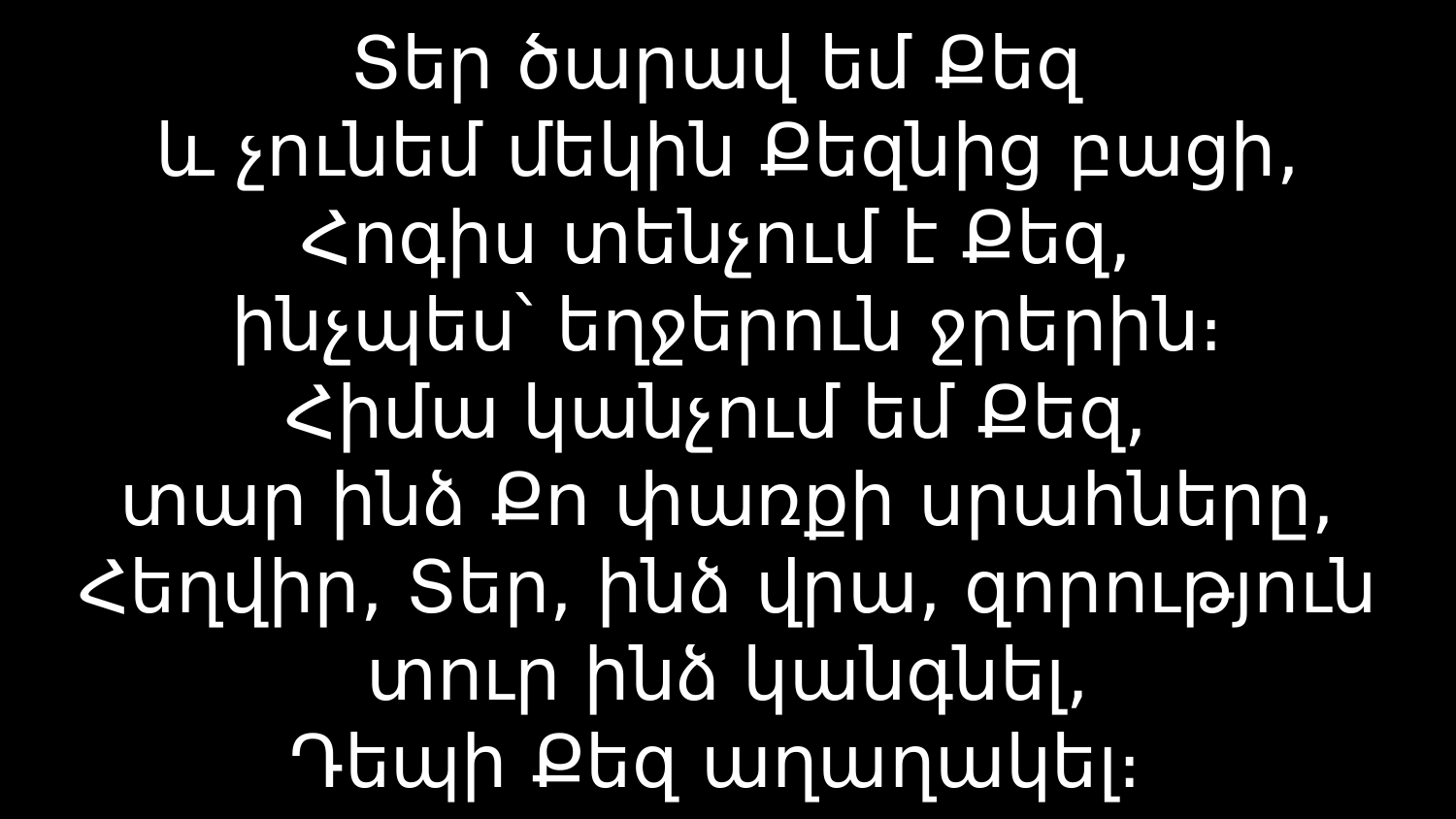

# Տեր ծարավ եմ Քեզ և չունեմ մեկին Քեզնից բացի, Հոգիս տենչում է Քեզ, ինչպես՝ եղջերուն ջրերին։ Հիմա կանչում եմ Քեզ, տար ինձ Քո փառքի սրահները, Հեղվիր, Տեր, ինձ վրա, զորություն տուր ինձ կանգնել, Դեպի Քեզ աղաղակել։